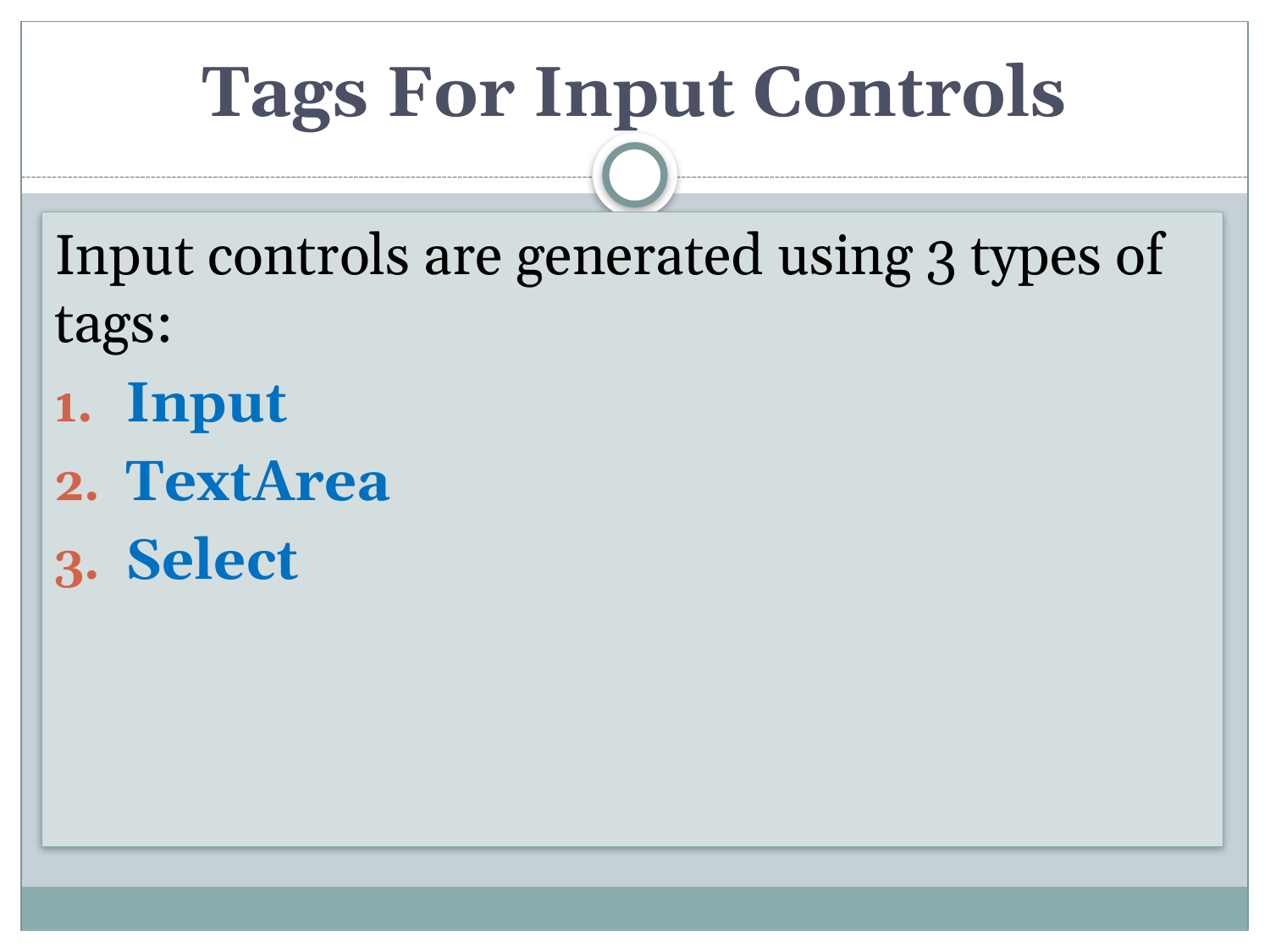

# Tags For Input Controls
Input controls are generated using 3 types of tags:
Input
TextArea
Select